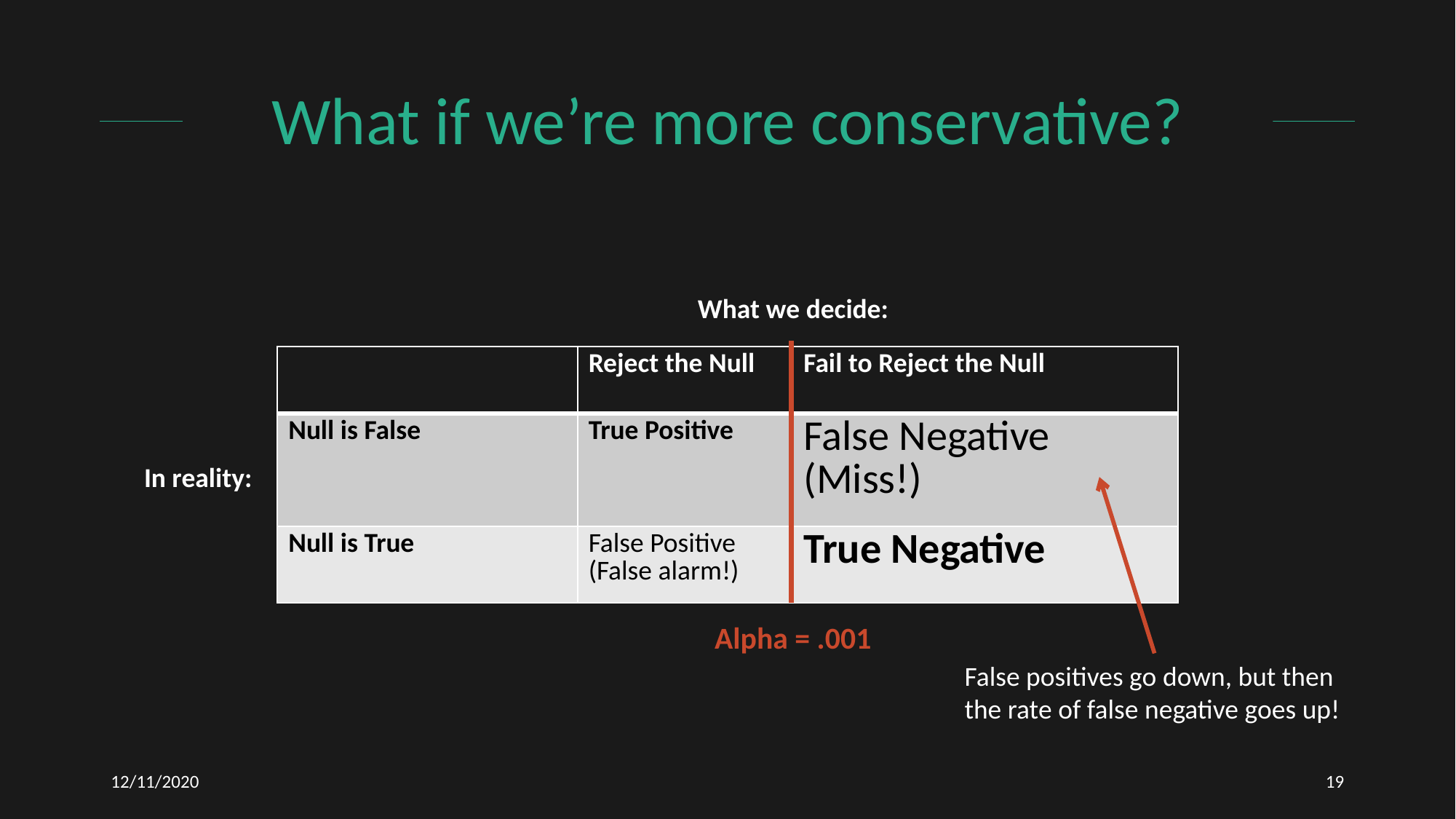

What we decide:
# What if we’re more conservative?
What we decide:
|  | Reject the Null | Fail to Reject the Null |
| --- | --- | --- |
| Null is False | True Positive | False Negative (Miss!) |
| Null is True | False Positive (False alarm!) | True Negative |
In reality:
Alpha = .001
False positives go down, but then the rate of false negative goes up!
12/11/2020
19